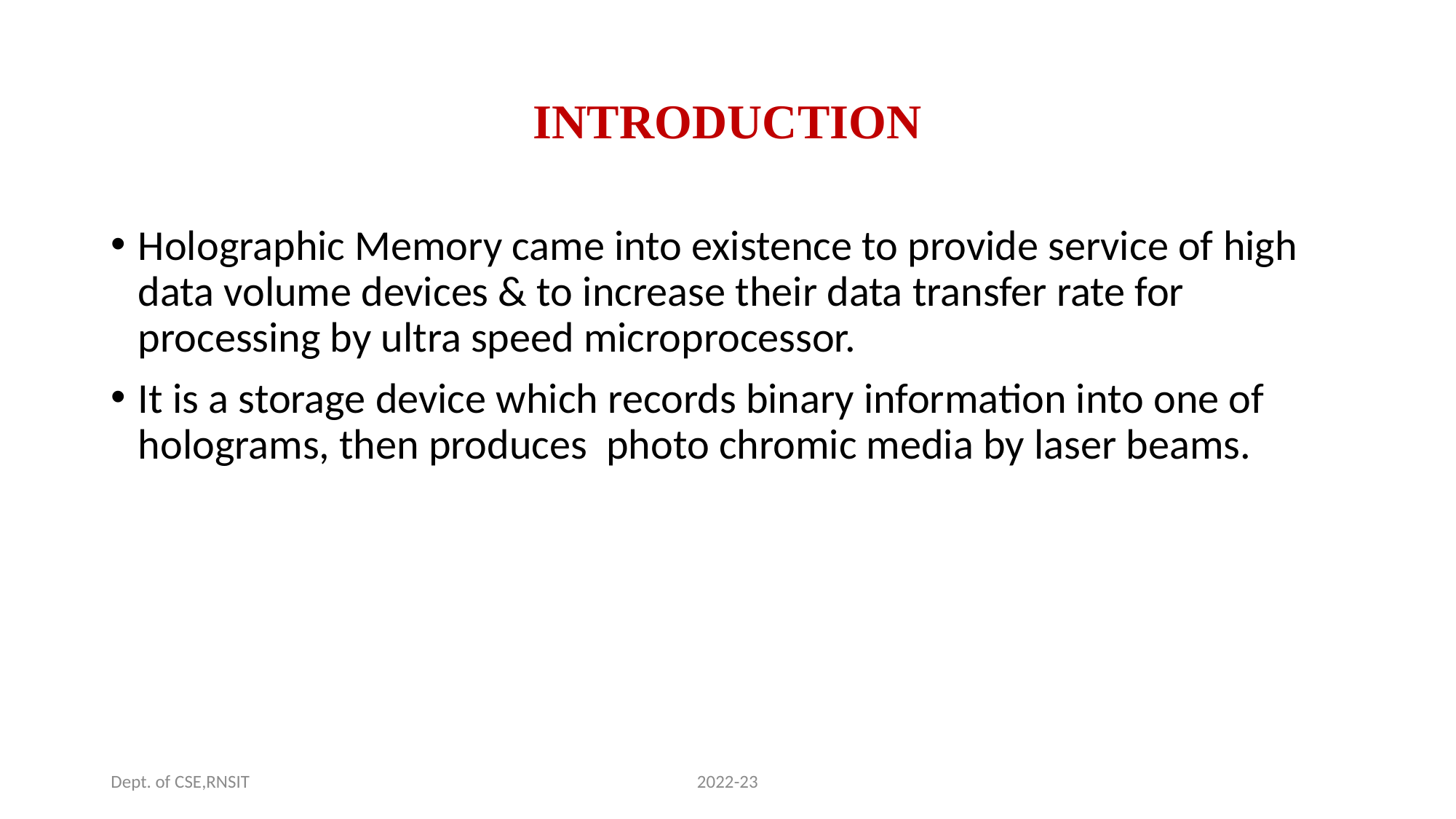

# INTRODUCTION
Holographic Memory came into existence to provide service of high data volume devices & to increase their data transfer rate for processing by ultra speed microprocessor.
It is a storage device which records binary information into one of holograms, then produces  photo chromic media by laser beams.
Dept. of CSE,RNSIT
2022-23
4